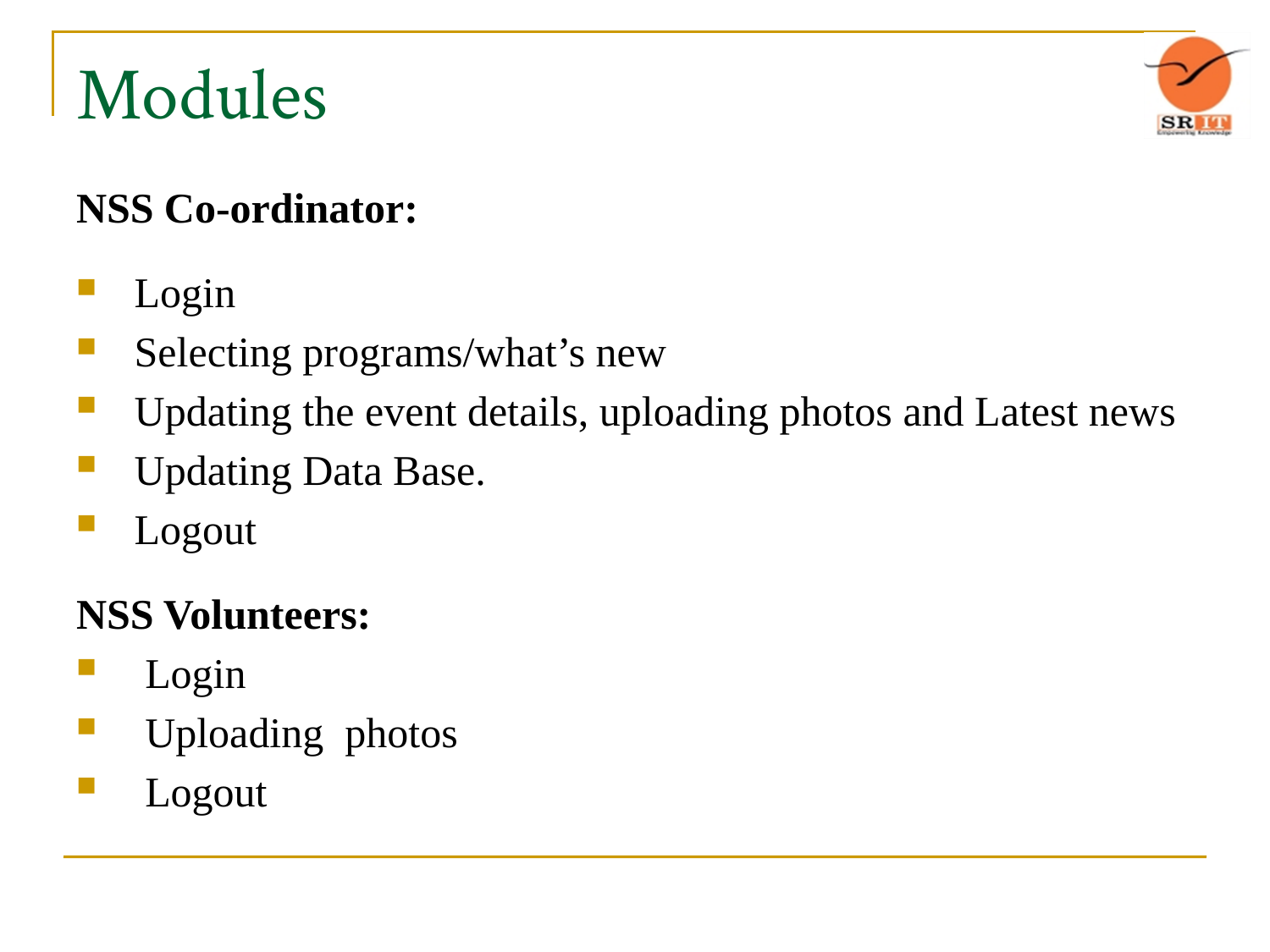

# Modules
NSS Co-ordinator:
 Login
 Selecting programs/what’s new
 Updating the event details, uploading photos and Latest news
 Updating Data Base.
 Logout
NSS Volunteers:
  Login
  Uploading  photos
  Logout